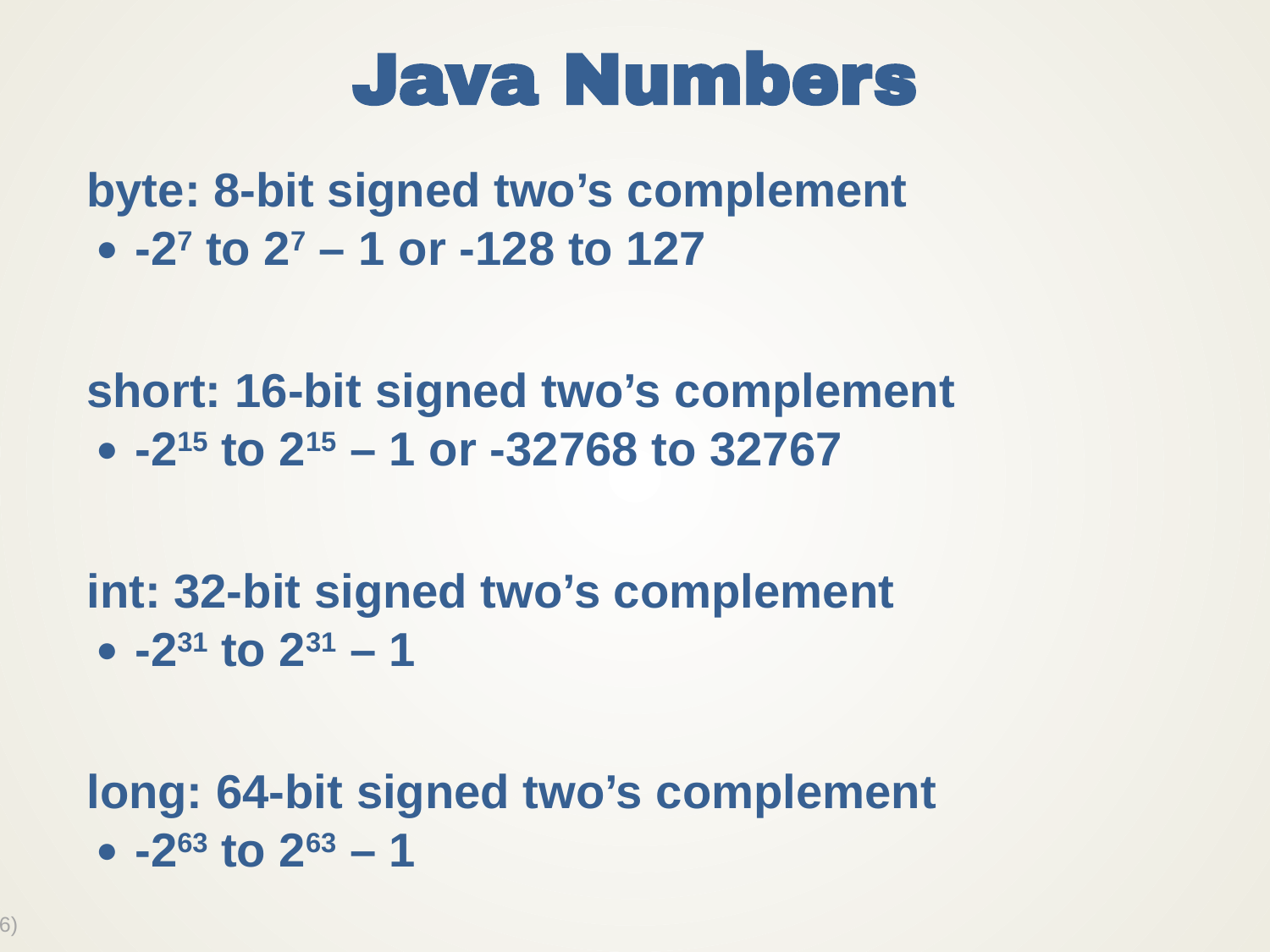

# Java Numbers
byte: 8-bit signed two’s complement
-27 to 27 – 1 or -128 to 127

short: 16-bit signed two’s complement
-215 to 215 – 1 or -32768 to 32767

int: 32-bit signed two’s complement
-231 to 231 – 1

long: 64-bit signed two’s complement
-263 to 263 – 1